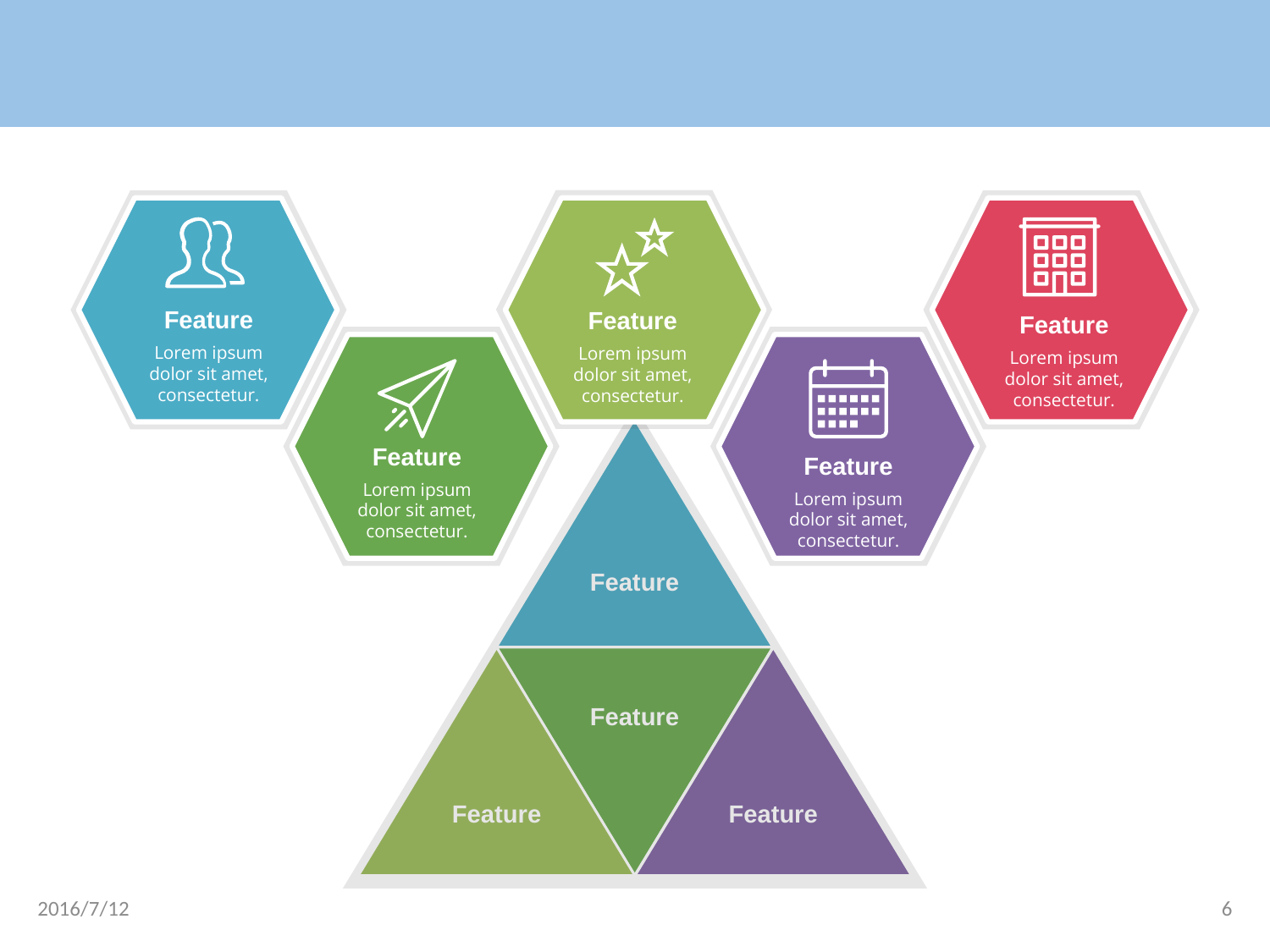

Feature
Lorem ipsum dolor sit amet, consectetur.
Feature
Lorem ipsum dolor sit amet, consectetur.
Feature
Lorem ipsum dolor sit amet, consectetur.

Feature

Feature
Feature
Feature
Feature
Lorem ipsum dolor sit amet, consectetur.
Feature
Lorem ipsum dolor sit amet, consectetur.
2016/7/12
6